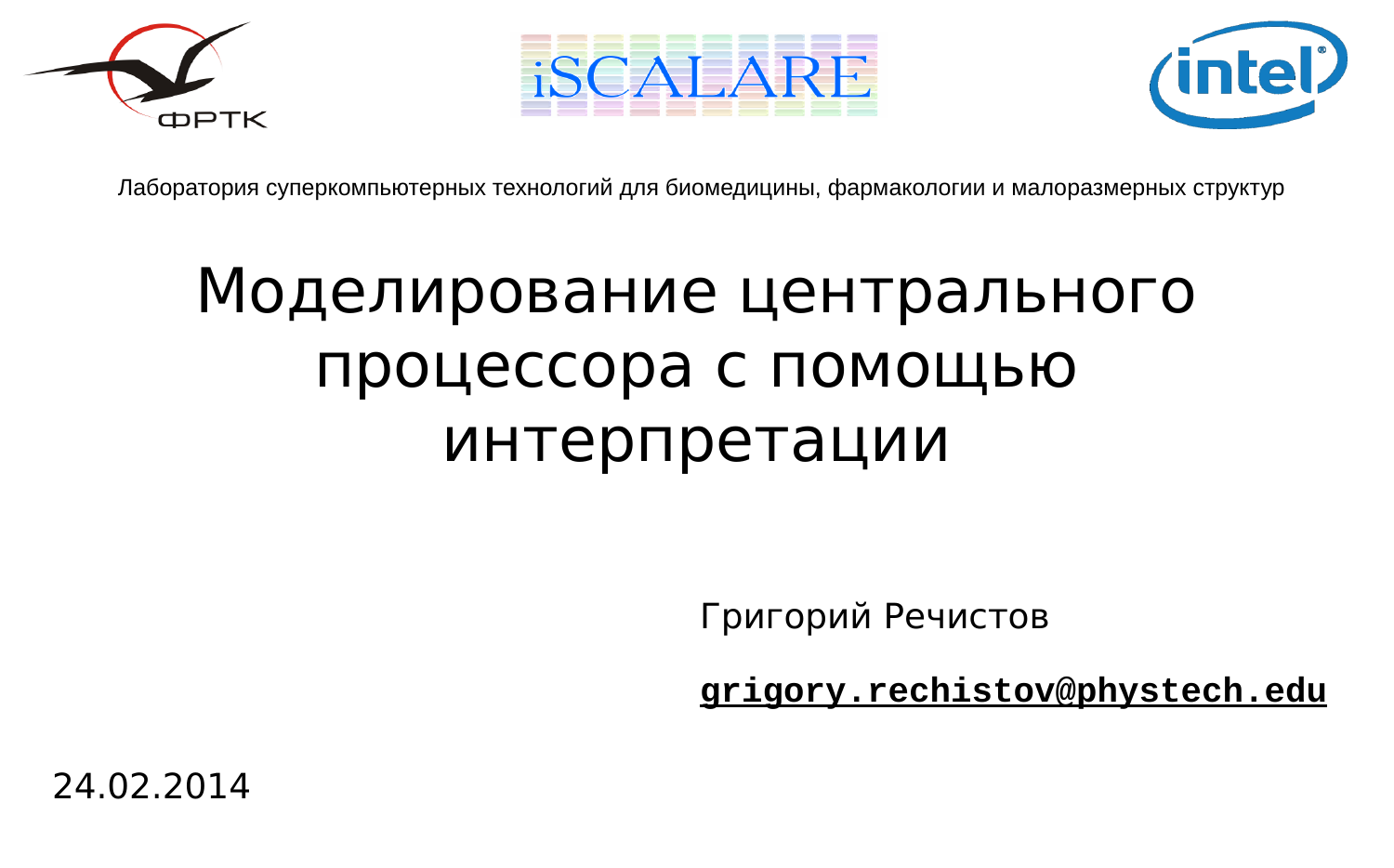

Лаборатория суперкомпьютерных технологий для биомедицины, фармакологии и малоразмерных структур
# Моделирование центрального процессора с помощью интерпретации
Григорий Речистов
grigory.rechistov@phystech.edu

24.02.2014